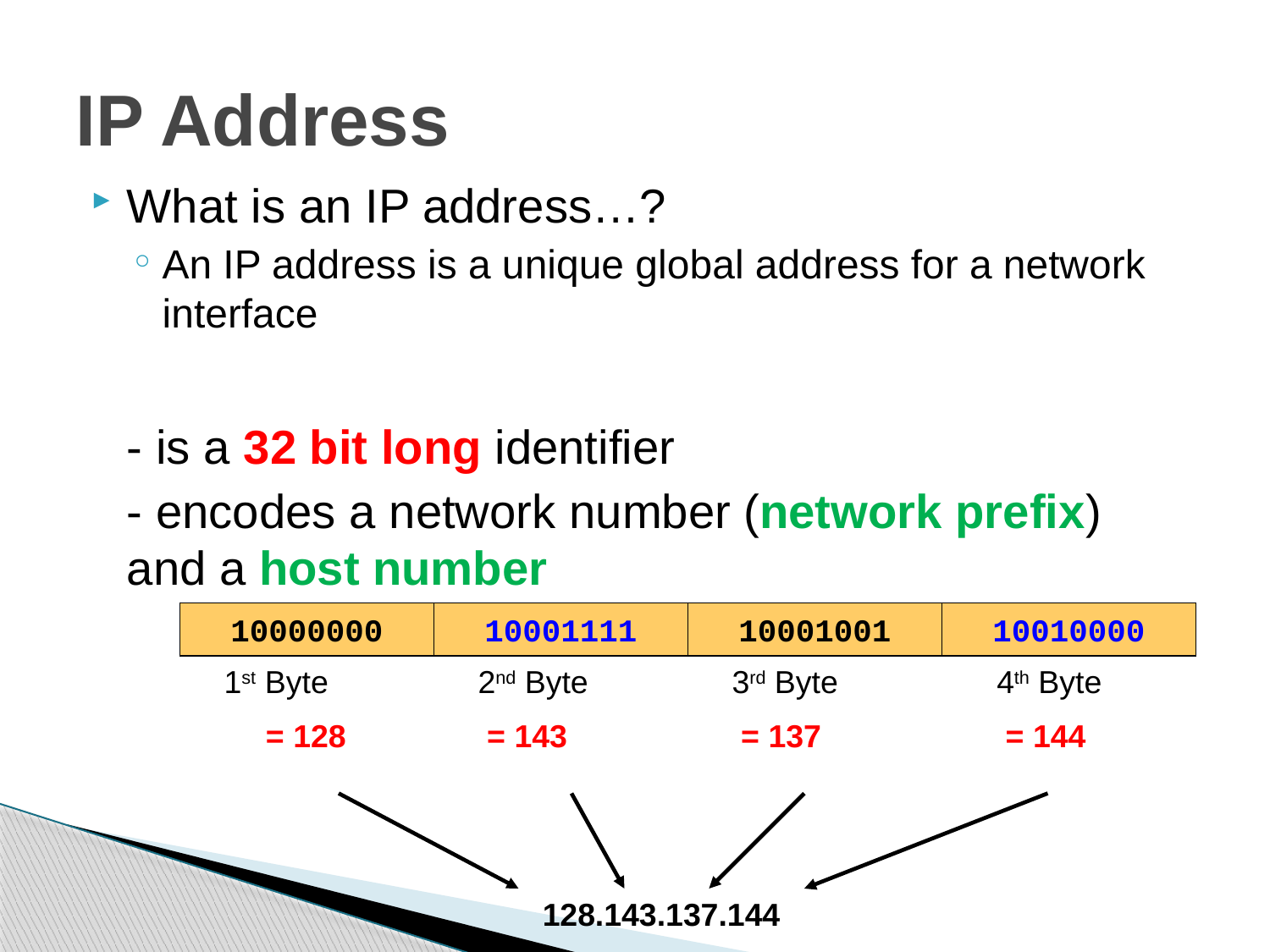

# IP Address
What is an IP address…?
An IP address is a unique global address for a network interface

	- is a 32 bit long identifier
	- encodes a network number (network prefix)      and a host number

10000000
10001111
10001001
10010000
1st Byte
 = 128
2nd Byte
 = 143
3rd Byte
 = 137
4th Byte
 = 144

128.143.137.144